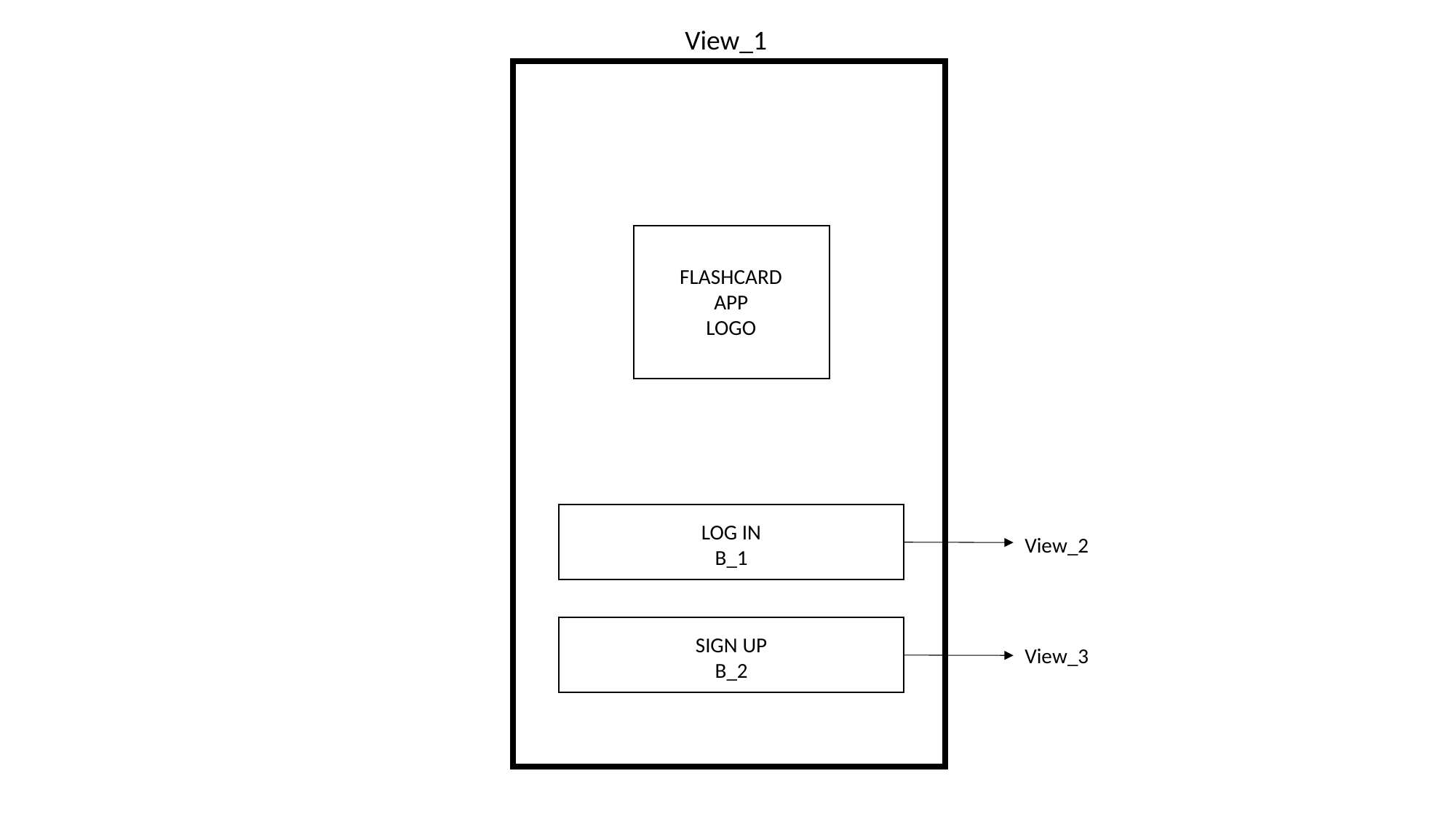

View_1

FLASHCARD
APP
LOGO

LOG IN
B_1
View_2

SIGN UP
B_2
View_3